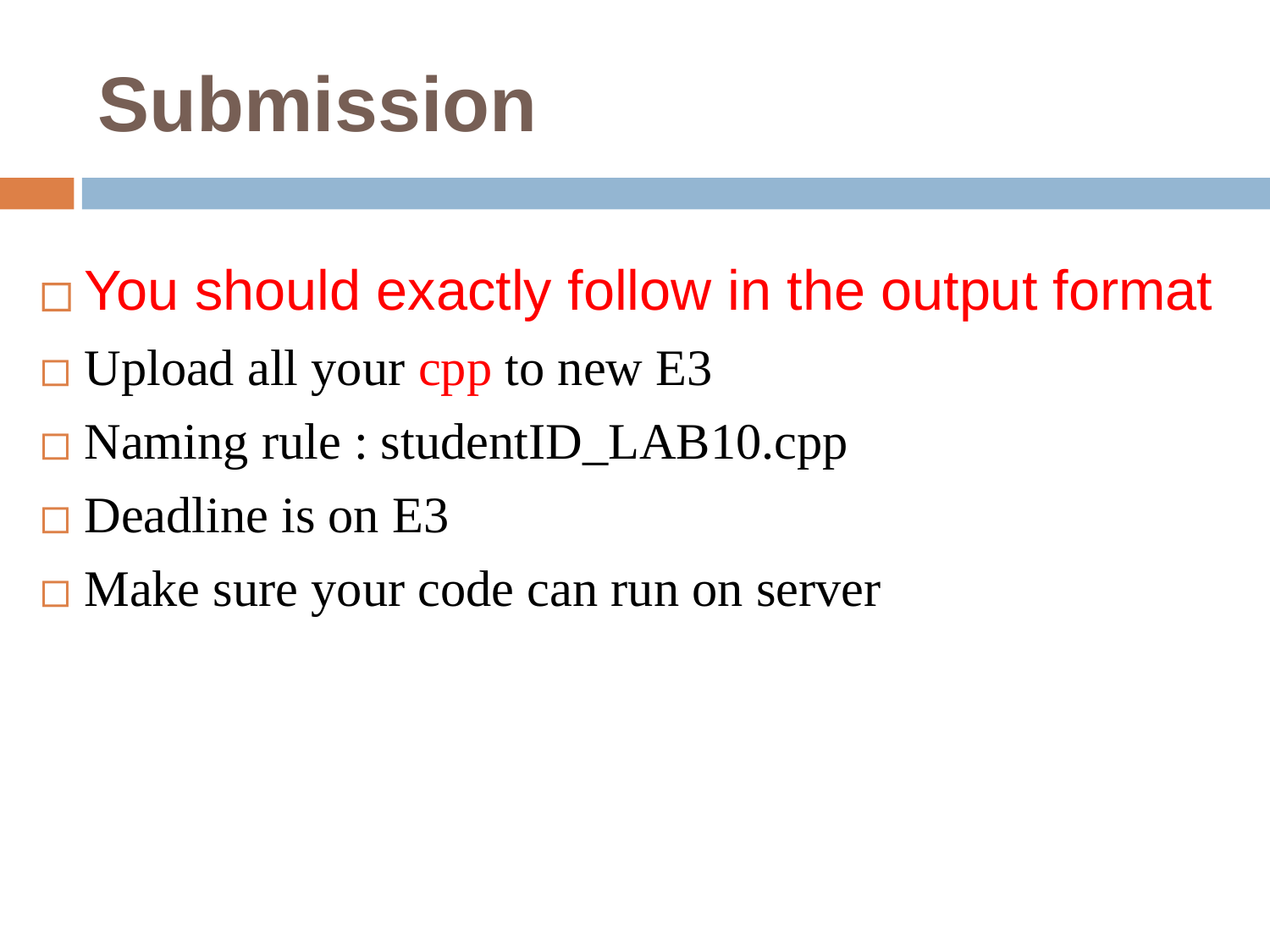

# Submission

You should exactly follow in the output format
Upload all your cpp to new E3
Naming rule : studentID_LAB10.cpp
Deadline is on E3
Make sure your code can run on server